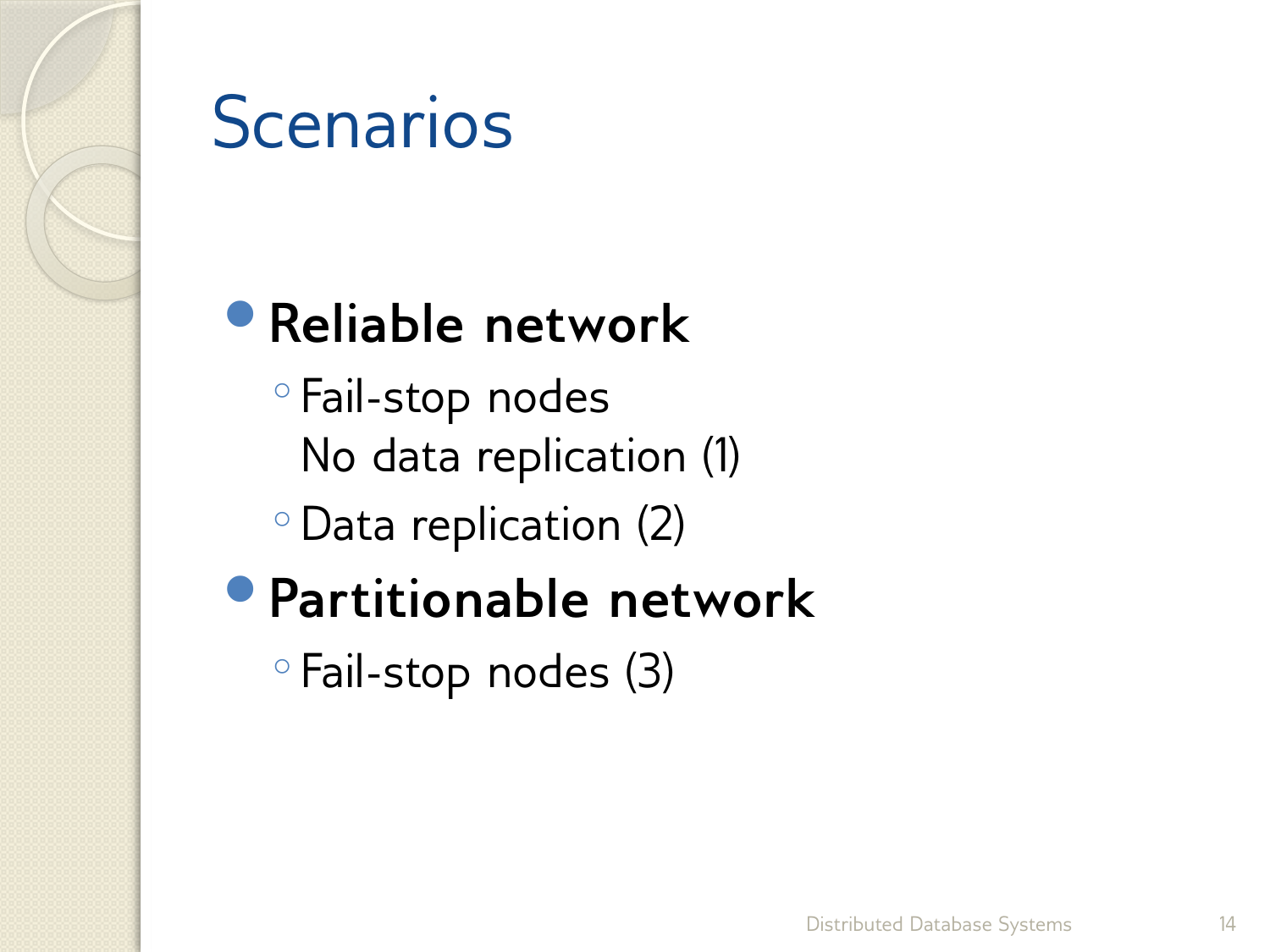

# Scenarios

Reliable network
Fail-stop nodes
No data replication (1)
Data replication (2)
Partitionable network
Fail-stop nodes (3)

Distributed Database Systems
14